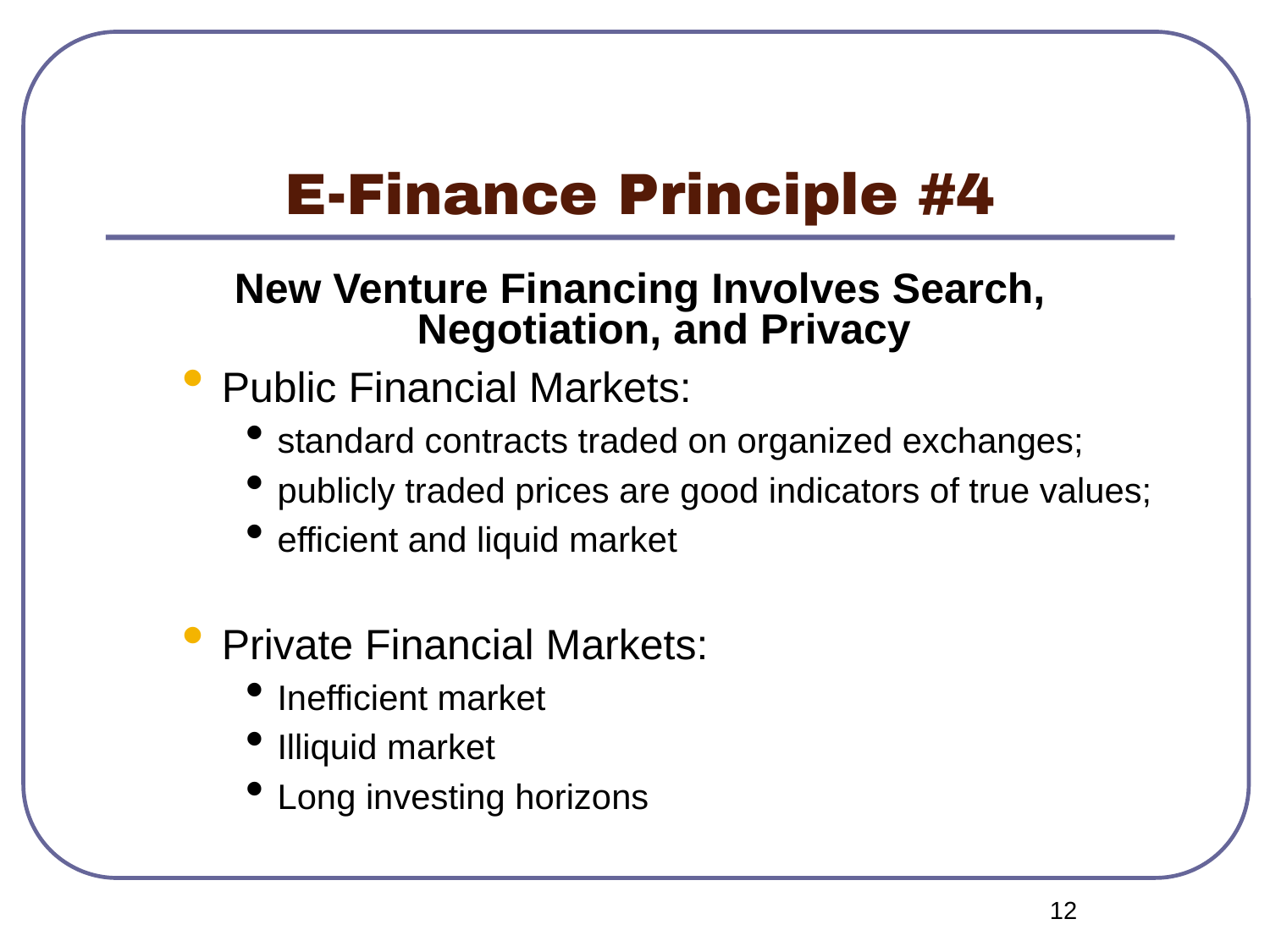

# E-Finance Principle #4
New Venture Financing Involves Search, Negotiation, and Privacy
Public Financial Markets:
standard contracts traded on organized exchanges;
publicly traded prices are good indicators of true values;
efficient and liquid market

Private Financial Markets:
Inefficient market
Illiquid market
Long investing horizons
12